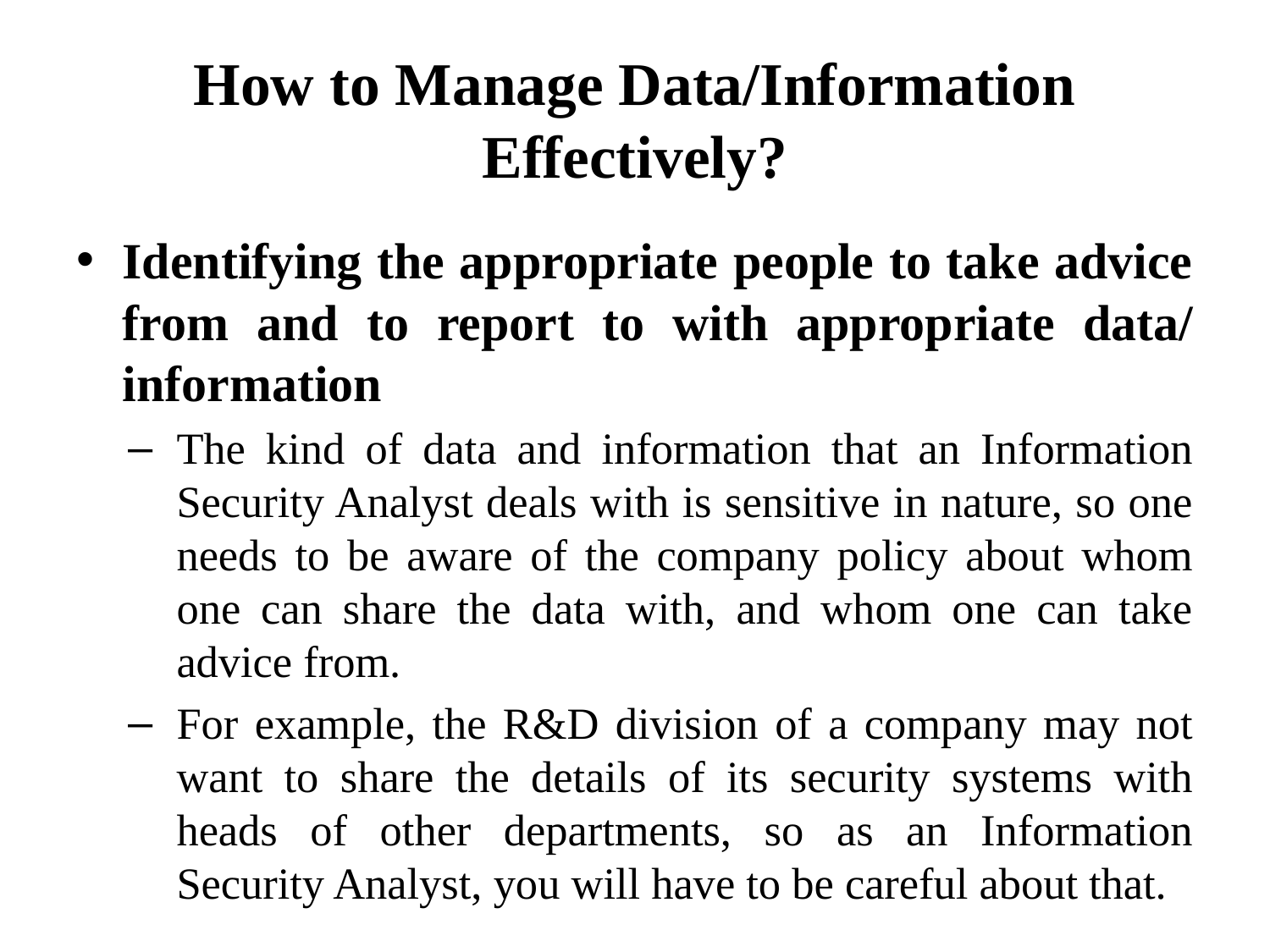

# How to Manage Data/Information Effectively?
Identifying the appropriate people to take advice from and to report to with appropriate data/ information
The kind of data and information that an Information Security Analyst deals with is sensitive in nature, so one needs to be aware of the company policy about whom one can share the data with, and whom one can take advice from.
For example, the R&D division of a company may not want to share the details of its security systems with heads of other departments, so as an Information Security Analyst, you will have to be careful about that.